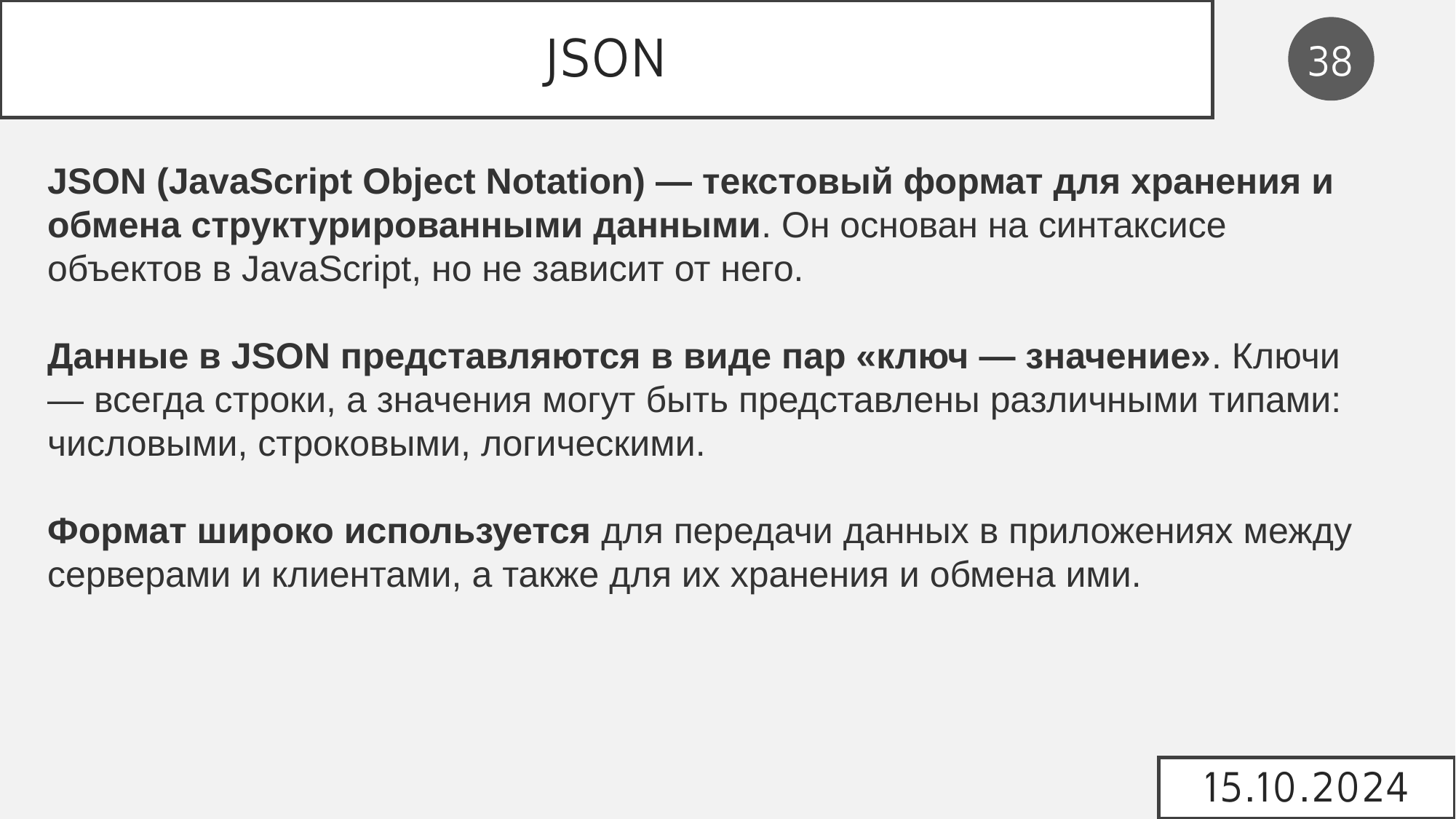

# JSON

38

JSON (JavaScript Object Notation) — текстовый формат для хранения и обмена структурированными данными. Он основан на синтаксисе объектов в JavaScript, но не зависит от него.

Данные в JSON представляются в виде пар «ключ — значение». Ключи — всегда строки, а значения могут быть представлены различными типами: числовыми, строковыми, логическими.

Формат широко используется для передачи данных в приложениях между серверами и клиентами, а также для их хранения и обмена ими.

15.10.2024